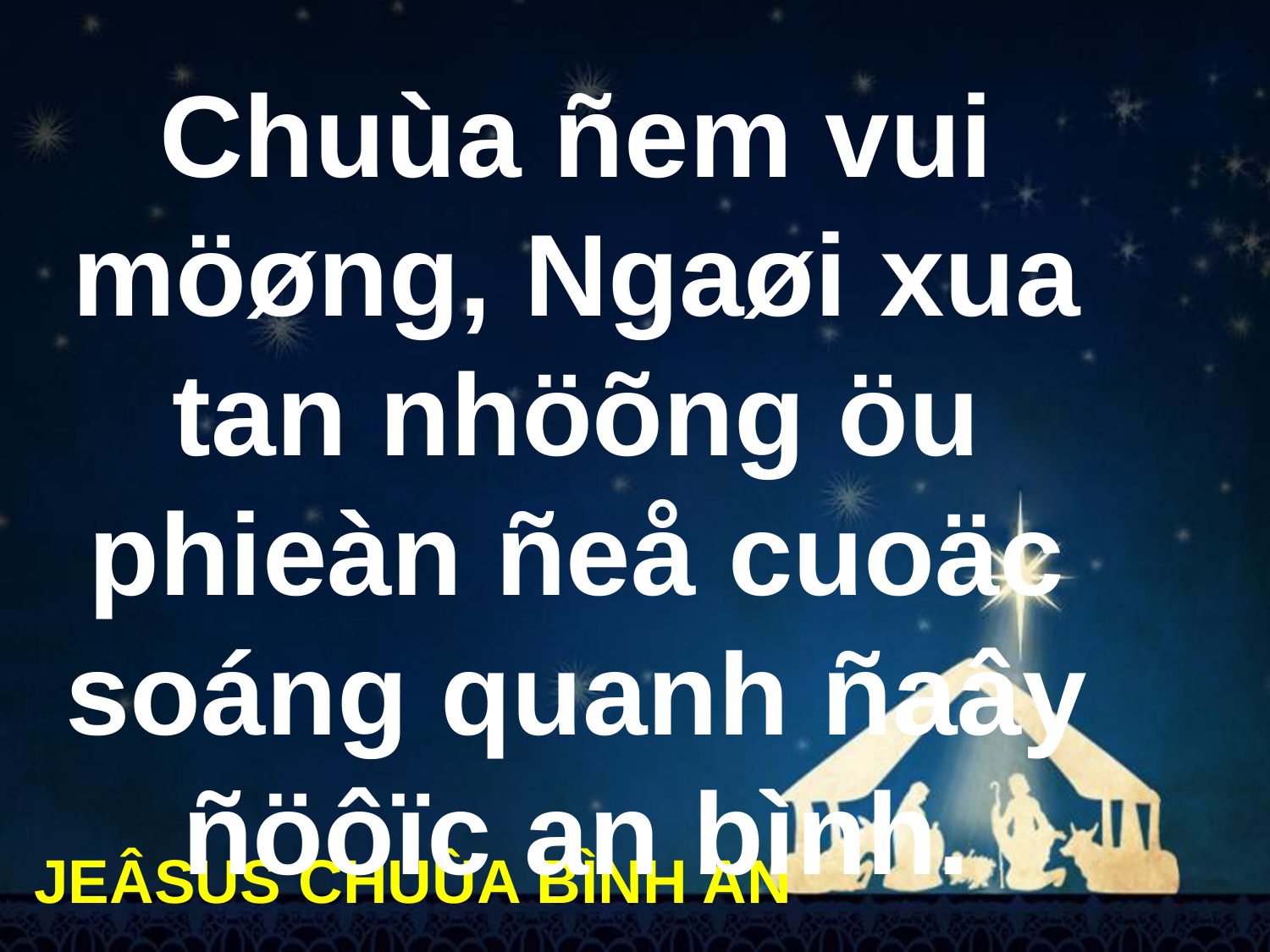

Chuùa ñem vui möøng, Ngaøi xua tan nhöõng öu phieàn ñeå cuoäc soáng quanh ñaây ñöôïc an bình.
JEÂSUS CHUÙA BÌNH AN